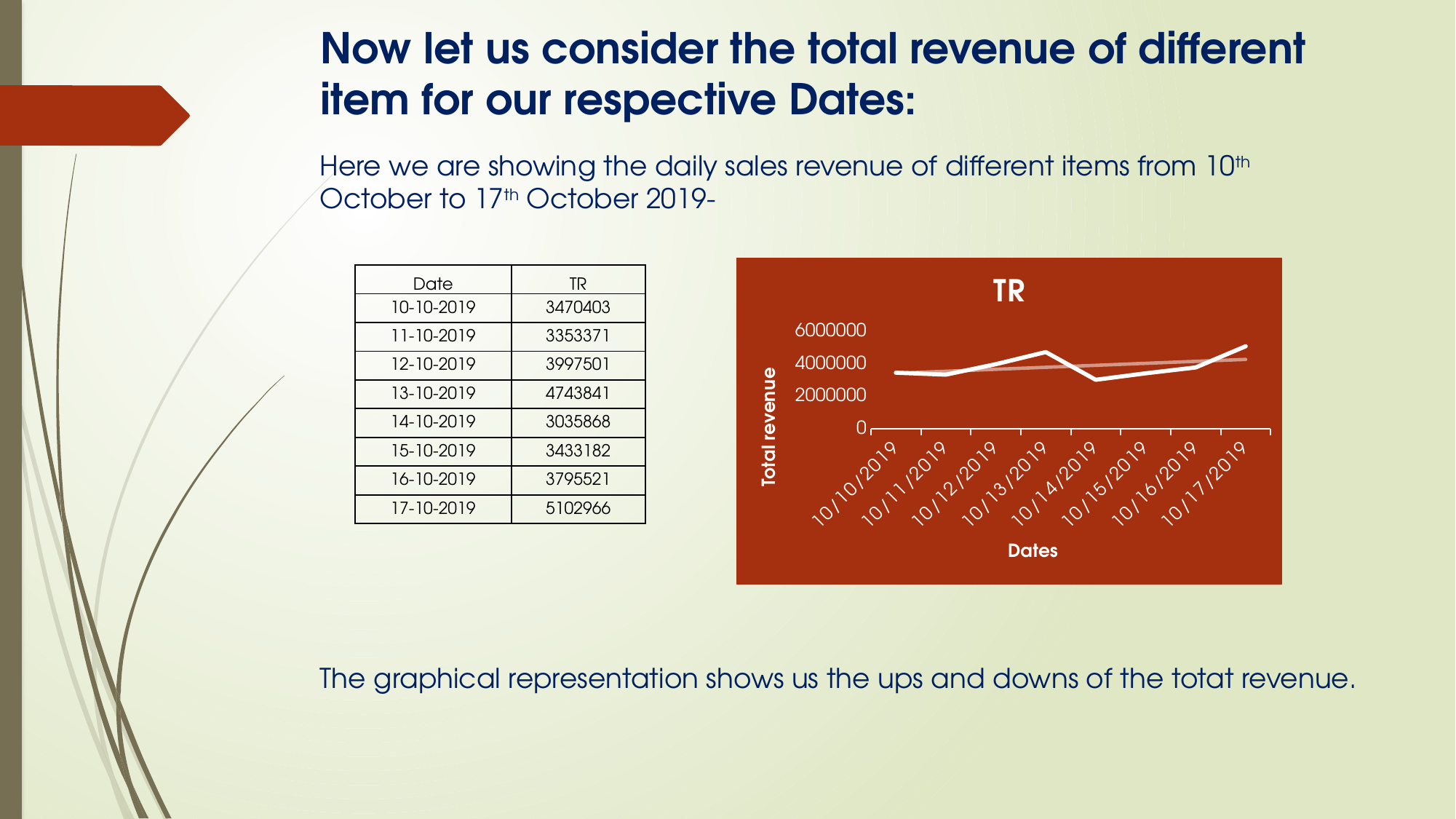

# Now let us consider the total revenue of different item for our respective Dates:
Here we are showing the daily sales revenue of different items from 10th October to 17th October 2019-

The graphical representation shows us the ups and downs of the totat revenue.

### Chart:

| Category | TR |
|---|---|
| 43748 | 3470403.0 |
| 43749 | 3353371.0 |
| 43750 | 3997501.0 |
| 43751 | 4743841.0 |
| 43752 | 3035868.0 |
| 43753 | 3433182.0 |
| 43754 | 3795521.0 |
| 43755 | 5102966.0 |
| Date | TR |
| --- | --- |
| 10-10-2019 | 3470403 |
| 11-10-2019 | 3353371 |
| 12-10-2019 | 3997501 |
| 13-10-2019 | 4743841 |
| 14-10-2019 | 3035868 |
| 15-10-2019 | 3433182 |
| 16-10-2019 | 3795521 |
| 17-10-2019 | 5102966 |